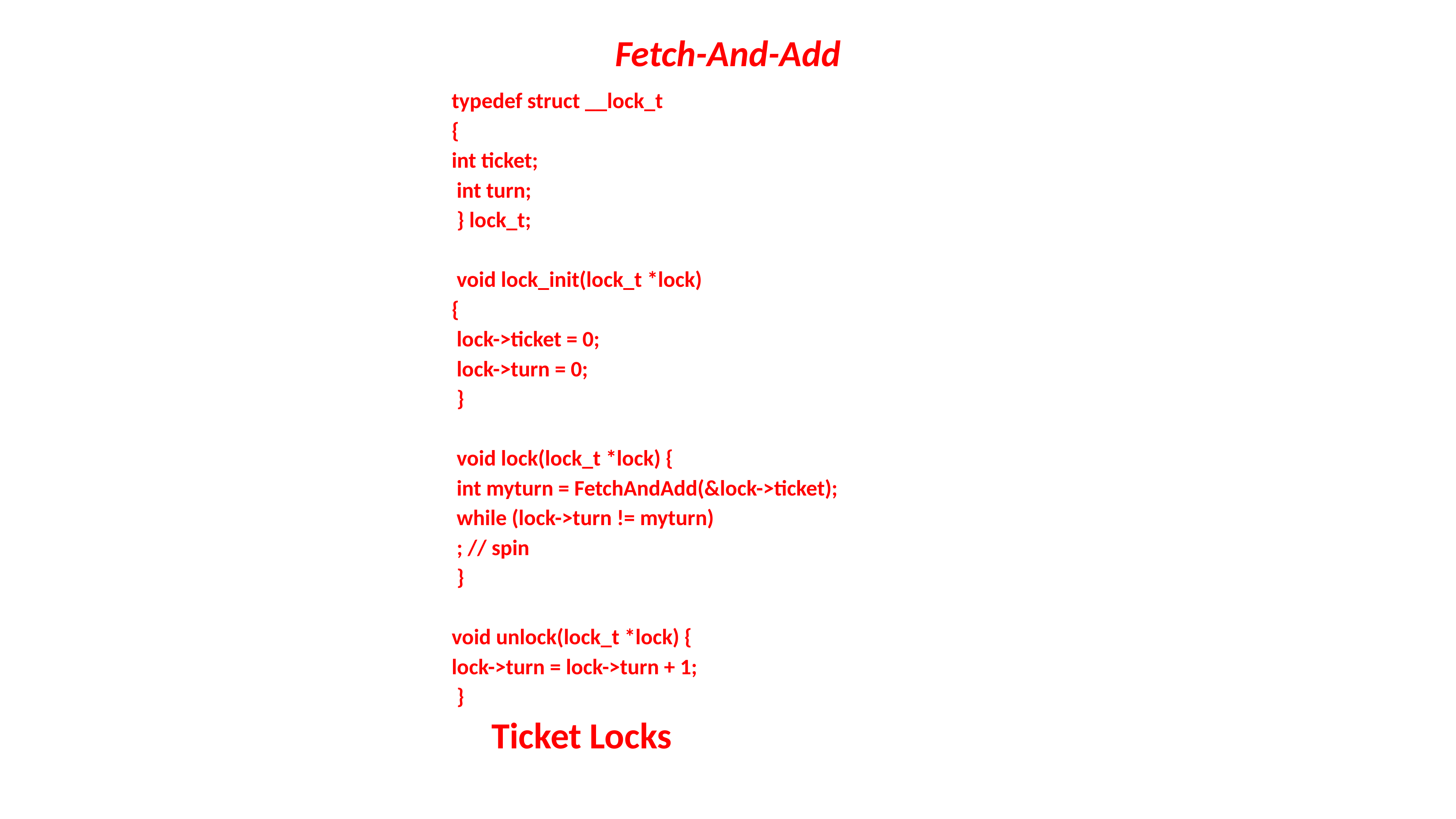

# Fetch-And-Add
typedef struct __lock_t
{
int ticket;
 int turn;
 } lock_t;

 void lock_init(lock_t *lock)
{
 lock->ticket = 0;
 lock->turn = 0;
 }

 void lock(lock_t *lock) {
 int myturn = FetchAndAdd(&lock->ticket);
 while (lock->turn != myturn)
 ; // spin
 }

void unlock(lock_t *lock) {
lock->turn = lock->turn + 1;
 }
        Ticket Locks